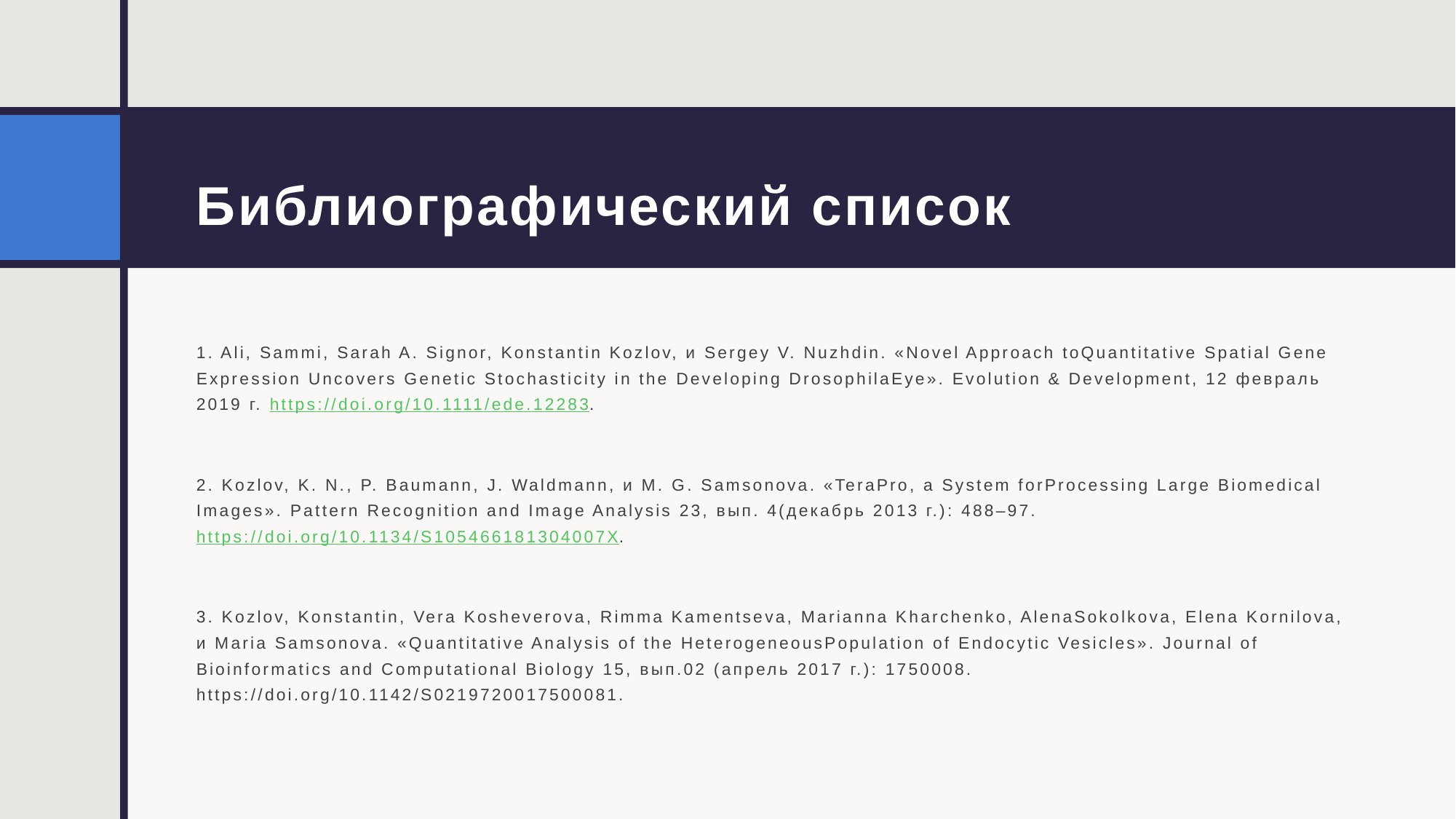

# Библиографический список

1. Ali, Sammi, Sarah A. Signor, Konstantin Kozlov, и Sergey V. Nuzhdin. «Novel Approach toQuantitative Spatial Gene Expression Uncovers Genetic Stochasticity in the Developing DrosophilaEye». Evolution & Development, 12 февраль 2019 г. https://doi.org/10.1111/ede.12283.

2. Kozlov, K. N., P. Baumann, J. Waldmann, и M. G. Samsonova. «TeraPro, a System forProcessing Large Biomedical Images». Pattern Recognition and Image Analysis 23, вып. 4(декабрь 2013 г.): 488–97. https://doi.org/10.1134/S105466181304007X.

3. Kozlov, Konstantin, Vera Kosheverova, Rimma Kamentseva, Marianna Kharchenko, AlenaSokolkova, Elena Kornilova, и Maria Samsonova. «Quantitative Analysis of the HeterogeneousPopulation of Endocytic Vesicles». Journal of Bioinformatics and Computational Biology 15, вып.02 (апрель 2017 г.): 1750008. https://doi.org/10.1142/S0219720017500081.